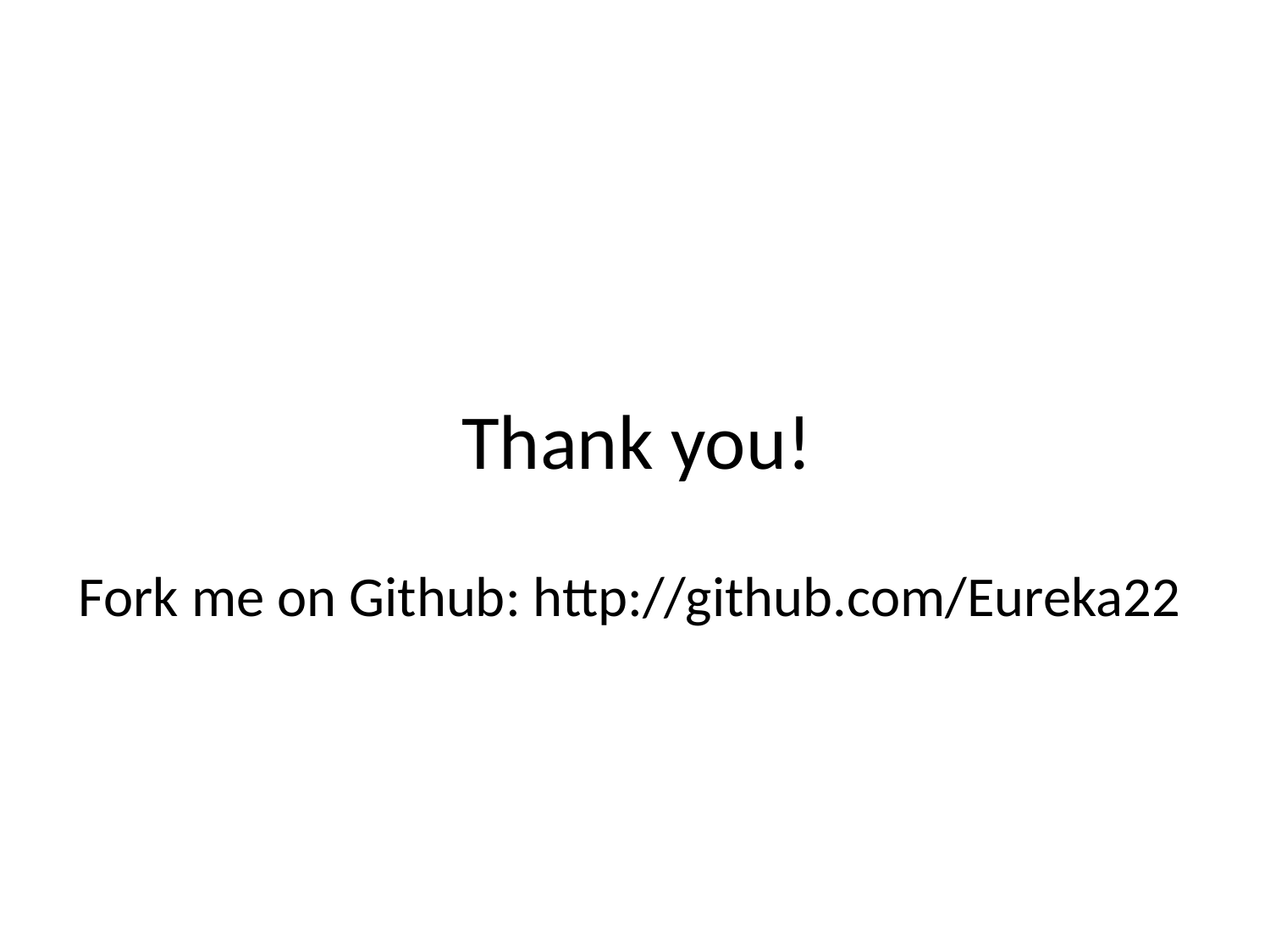

# Thank you!
Fork me on Github: http://github.com/Eureka22